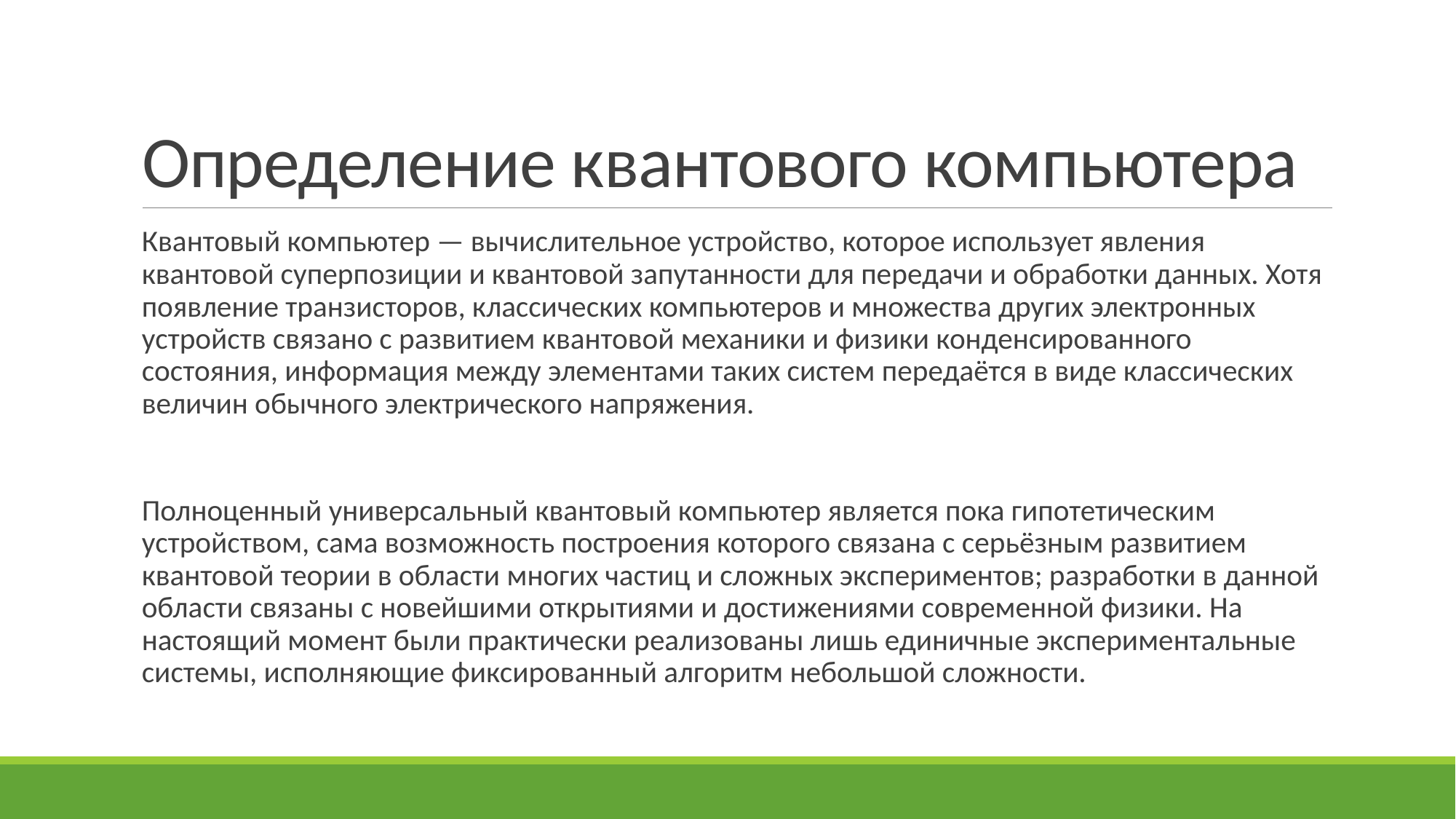

# Определение квантового компьютера
Квантовый компьютер — вычислительное устройство, которое использует явления квантовой суперпозиции и квантовой запутанности для передачи и обработки данных. Хотя появление транзисторов, классических компьютеров и множества других электронных устройств связано с развитием квантовой механики и физики конденсированного состояния, информация между элементами таких систем передаётся в виде классических величин обычного электрического напряжения.

Полноценный универсальный квантовый компьютер является пока гипотетическим устройством, сама возможность построения которого связана с серьёзным развитием квантовой теории в области многих частиц и сложных экспериментов; разработки в данной области связаны с новейшими открытиями и достижениями современной физики. На настоящий момент были практически реализованы лишь единичные экспериментальные системы, исполняющие фиксированный алгоритм небольшой сложности.